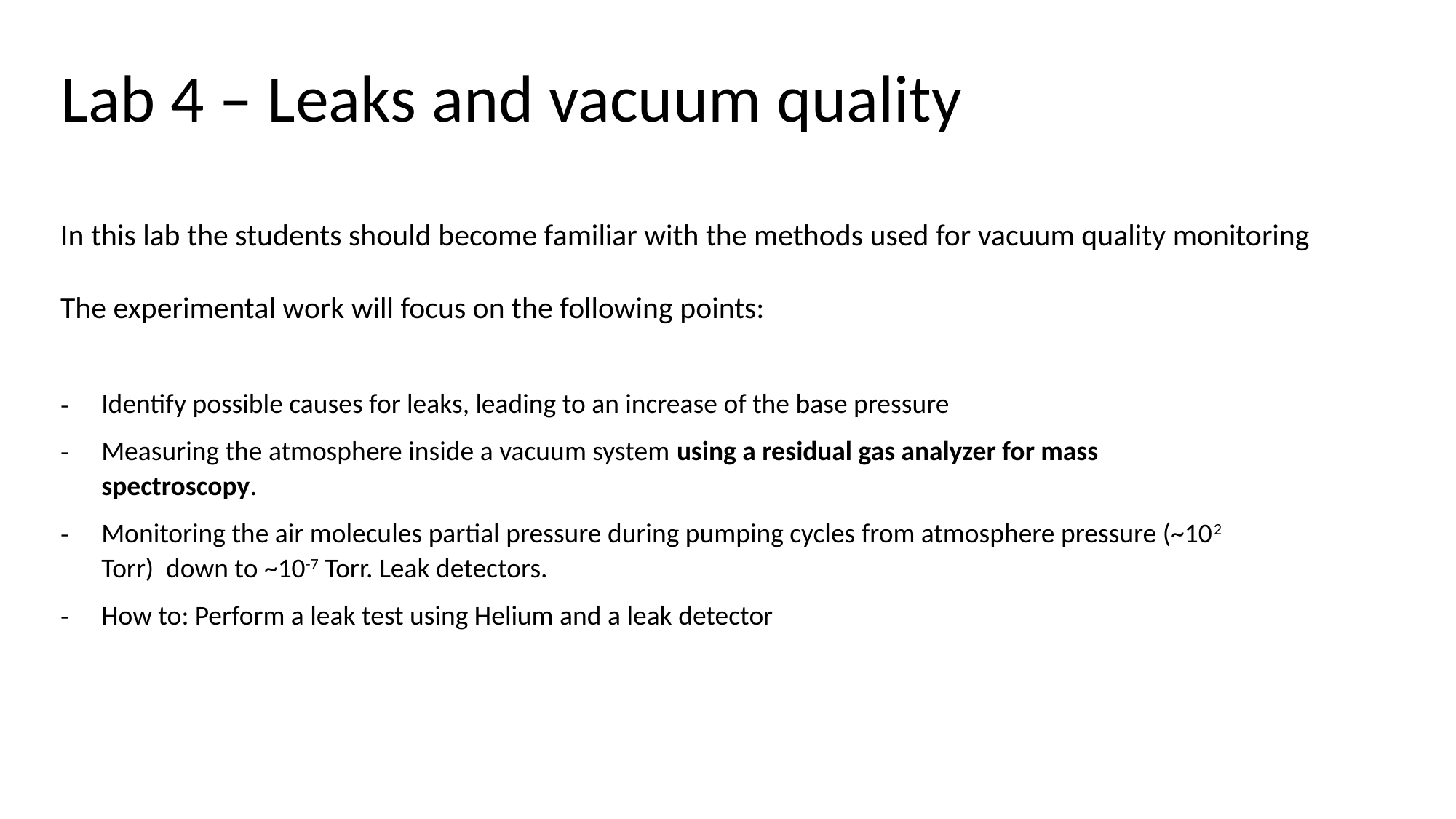

Lab 4 – Leaks and vacuum quality
In this lab the students should become familiar with the methods used for vacuum quality monitoring

The experimental work will focus on the following points:
Identify possible causes for leaks, leading to an increase of the base pressure
Measuring the atmosphere inside a vacuum system using a residual gas analyzer for mass spectroscopy.
Monitoring the air molecules partial pressure during pumping cycles from atmosphere pressure (~102 Torr)  down to ~10-7 Torr. Leak detectors.
How to: Perform a leak test using Helium and a leak detector